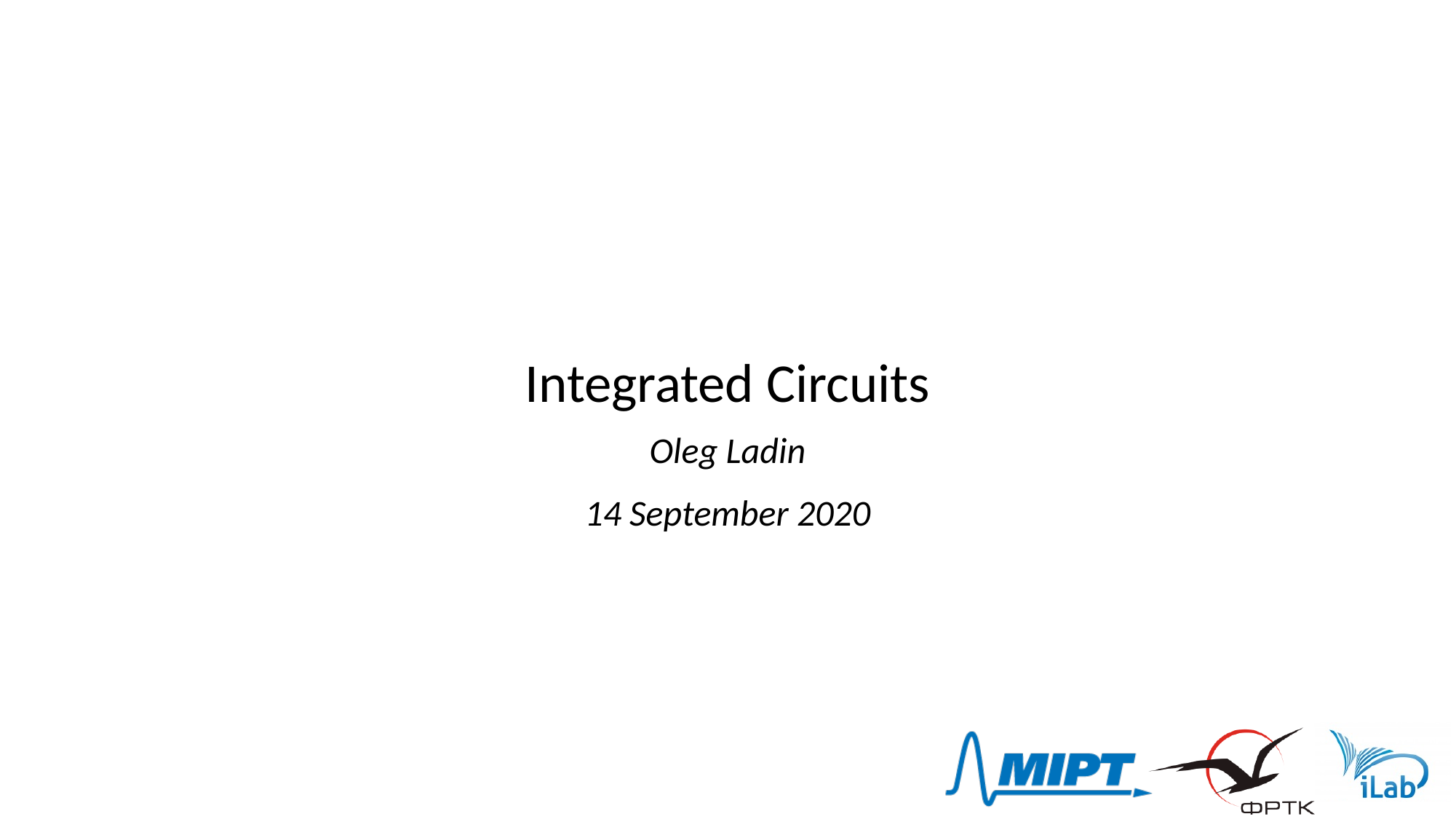

# Integrated Circuits
Oleg Ladin
14 September 2020
1